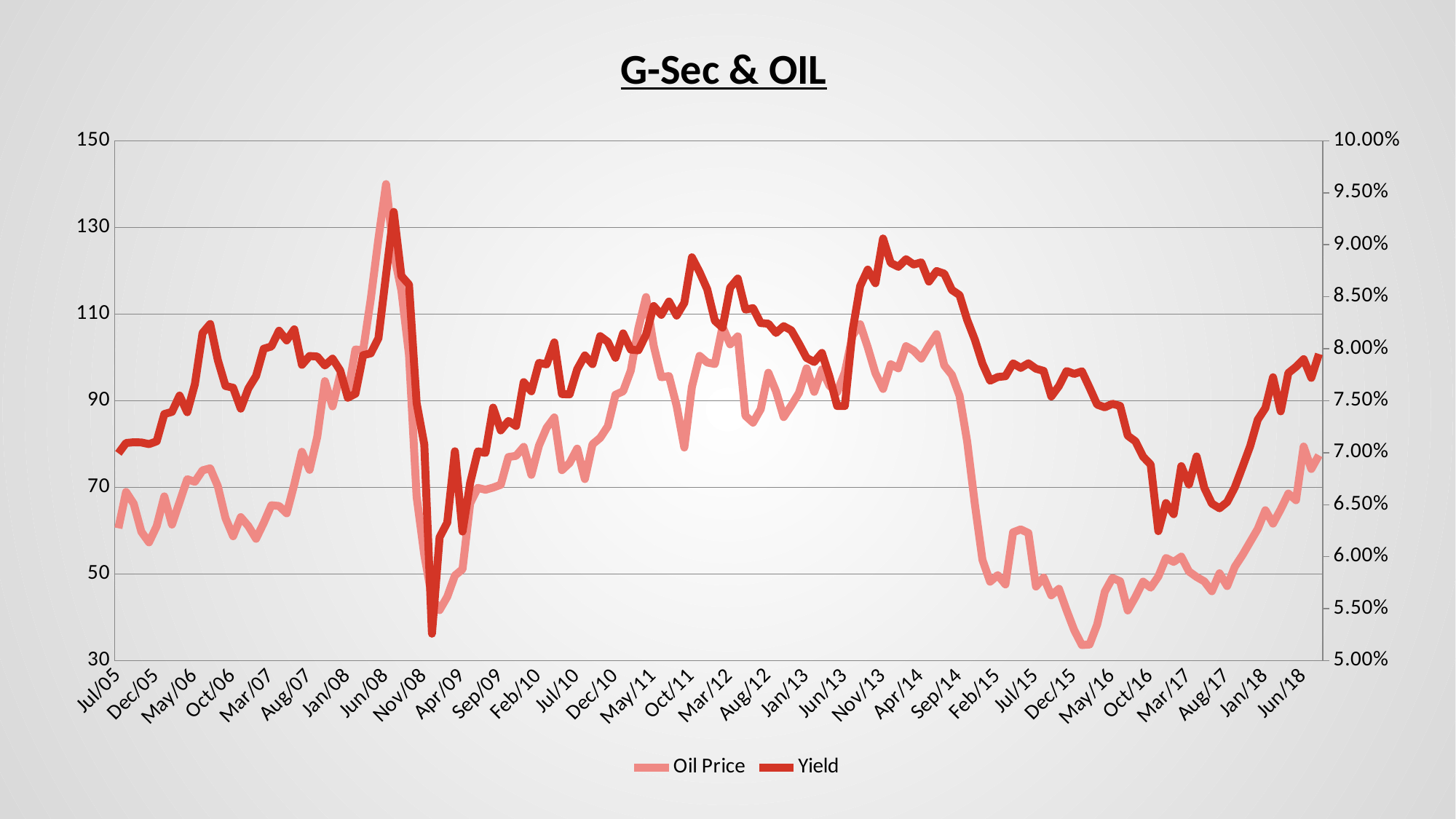

G-Sec & OIL

### Chart

| Category | Oil Price | Yield |
|---|---|---|
| 43313 | 77.42 | 0.07950000000000008 |
| 43282 | 74.25 | 0.07720000000000002 |
| 43252 | 79.44000000000003 | 0.07900000000000024 |
| 43221 | 67.04 | 0.07826 |
| 43191 | 68.57 | 0.07767 |
| 43160 | 64.94000000000003 | 0.07397999999999999 |
| 43132 | 61.64 | 0.07726 |
| 43101 | 64.73 | 0.07429999999999999 |
| 43070 | 60.42 | 0.07318 |
| 43040 | 57.4 | 0.07062 |
| 43009 | 54.379999999999995 | 0.06862 |
| 42979 | 51.67 | 0.06667 |
| 42948 | 47.23000000000001 | 0.06526 |
| 42917 | 50.17 | 0.06466 |
| 42887 | 46.04 | 0.06511000000000003 |
| 42856 | 48.32 | 0.06663999999999999 |
| 42826 | 49.33 | 0.06964000000000001 |
| 42795 | 50.6 | 0.06694 |
| 42767 | 54.01 | 0.0687100000000001 |
| 42736 | 52.809999999999995 | 0.06409 |
| 42705 | 53.72000000000001 | 0.06516 |
| 42675 | 49.44 | 0.06246000000000013 |
| 42644 | 46.86 | 0.06886000000000003 |
| 42614 | 48.24 | 0.06962 |
| 42583 | 44.7 | 0.0711 |
| 42552 | 41.6 | 0.07164 |
| 42522 | 48.33 | 0.0745000000000001 |
| 42491 | 49.1 | 0.07471000000000033 |
| 42461 | 45.92 | 0.07437000000000003 |
| 42430 | 38.339999999999996 | 0.07463000000000003 |
| 42401 | 33.75 | 0.07626000000000001 |
| 42370 | 33.62000000000001 | 0.07783000000000002 |
| 42339 | 37.04 | 0.07758 |
| 42309 | 41.65 | 0.07786 |
| 42278 | 46.59 | 0.07641000000000002 |
| 42248 | 45.09 | 0.07541000000000003 |
| 42217 | 49.2 | 0.07787000000000002 |
| 42186 | 47.12000000000001 | 0.07808 |
| 42156 | 59.47 | 0.0786 |
| 42125 | 60.3 | 0.07816 |
| 42095 | 59.63 | 0.0786 |
| 42064 | 47.6 | 0.07736000000000025 |
| 42036 | 49.76000000000001 | 0.07728 |
| 42005 | 48.24 | 0.07693 |
| 41974 | 53.27 | 0.07857 |
| 41944 | 66.14999999999999 | 0.08087000000000003 |
| 41913 | 80.54 | 0.08277000000000002 |
| 41883 | 91.16 | 0.08516000000000003 |
| 41852 | 95.96000000000002 | 0.08565000000000027 |
| 41821 | 98.16999999999999 | 0.08722 |
| 41791 | 105.36999999999999 | 0.08747 |
| 41760 | 102.71000000000002 | 0.08646000000000002 |
| 41730 | 99.74000000000002 | 0.08830000000000005 |
| 41699 | 101.58 | 0.08810000000000007 |
| 41671 | 102.59 | 0.08861000000000006 |
| 41640 | 97.49000000000002 | 0.08788 |
| 41609 | 98.42 | 0.08825000000000024 |
| 41579 | 92.72 | 0.09060000000000003 |
| 41548 | 96.38 | 0.0863 |
| 41518 | 102.33 | 0.08761000000000002 |
| 41487 | 107.64999999999999 | 0.08602000000000003 |
| 41456 | 105.03 | 0.08170000000000002 |
| 41426 | 96.56 | 0.07449000000000025 |
| 41395 | 91.97 | 0.07449000000000025 |
| 41365 | 93.46000000000002 | 0.07731000000000027 |
| 41334 | 97.23 | 0.0796 |
| 41306 | 92.05 | 0.07873000000000002 |
| 41275 | 97.49000000000002 | 0.07912000000000002 |
| 41244 | 91.82 | 0.08049 |
| 41214 | 88.91000000000003 | 0.08177000000000002 |
| 41183 | 86.24000000000002 | 0.08217000000000002 |
| 41153 | 92.19 | 0.08152000000000025 |
| 41122 | 96.47 | 0.08241000000000001 |
| 41091 | 88.06 | 0.08246999999999999 |
| 41061 | 84.96000000000002 | 0.08390000000000004 |
| 41030 | 86.53 | 0.08377000000000007 |
| 41000 | 104.86999999999999 | 0.08675000000000006 |
| 40969 | 103.02 | 0.08588000000000003 |
| 40940 | 107.07 | 0.08203000000000002 |
| 40909 | 98.48 | 0.08269000000000003 |
| 40878 | 98.83 | 0.08572000000000023 |
| 40848 | 100.36 | 0.08738000000000003 |
| 40817 | 93.19 | 0.08879000000000038 |
| 40787 | 79.2 | 0.08442000000000002 |
| 40756 | 88.81 | 0.08319000000000021 |
| 40725 | 95.7 | 0.08454000000000005 |
| 40695 | 95.42 | 0.08326000000000003 |
| 40664 | 102.7 | 0.08411000000000002 |
| 40634 | 113.93 | 0.08135 |
| 40603 | 106.72 | 0.07985000000000003 |
| 40575 | 96.97 | 0.07992000000000003 |
| 40544 | 92.19 | 0.08148000000000001 |
| 40513 | 91.38 | 0.07913000000000003 |
| 40483 | 84.11 | 0.08066000000000006 |
| 40452 | 81.43 | 0.08121000000000002 |
| 40422 | 79.97 | 0.07852 |
| 40391 | 71.92 | 0.07936000000000028 |
| 40360 | 78.95 | 0.07803 |
| 40330 | 75.63 | 0.07561 |
| 40299 | 73.97 | 0.07564 |
| 40269 | 86.14999999999999 | 0.08061000000000004 |
| 40238 | 83.76 | 0.0785 |
| 40210 | 79.66 | 0.07864 |
| 40179 | 72.89 | 0.07591000000000003 |
| 40148 | 79.36 | 0.07679 |
| 40118 | 77.28 | 0.07257000000000001 |
| 40087 | 77.0 | 0.07306000000000001 |
| 40057 | 70.61 | 0.07214999999999999 |
| 40026 | 69.96 | 0.07434 |
| 39995 | 69.45 | 0.06998000000000001 |
| 39965 | 69.89 | 0.07013 |
| 39934 | 66.31 | 0.06709999999999999 |
| 39904 | 51.12000000000001 | 0.062420000000000024 |
| 39873 | 49.66000000000001 | 0.07014000000000001 |
| 39845 | 44.76000000000001 | 0.06328 |
| 39814 | 41.68 | 0.06187 |
| 39783 | 44.6 | 0.0526 |
| 39753 | 54.43 | 0.0708 |
| 39722 | 67.81 | 0.07478 |
| 39692 | 100.64 | 0.08617000000000002 |
| 39661 | 115.46000000000002 | 0.08700000000000002 |
| 39630 | 124.08 | 0.09316000000000005 |
| 39600 | 140.0 | 0.08713000000000001 |
| 39569 | 127.35 | 0.08101000000000001 |
| 39539 | 113.46000000000002 | 0.07956000000000003 |
| 39508 | 101.58 | 0.07937999999999999 |
| 39479 | 101.84 | 0.07568 |
| 39448 | 91.75 | 0.07529 |
| 39417 | 95.98 | 0.0779100000000001 |
| 39387 | 88.71000000000002 | 0.07905000000000002 |
| 39356 | 94.53 | 0.07839000000000024 |
| 39326 | 81.66 | 0.07925 |
| 39295 | 74.04 | 0.07930000000000013 |
| 39264 | 78.21 | 0.07844999999999999 |
| 39234 | 70.67999999999998 | 0.08187000000000003 |
| 39203 | 64.01 | 0.08080000000000002 |
| 39173 | 65.71 | 0.08173000000000002 |
| 39142 | 65.86999999999999 | 0.08022000000000003 |
| 39114 | 61.79000000000001 | 0.08000000000000004 |
| 39083 | 58.14 | 0.07738000000000024 |
| 39052 | 61.05 | 0.07619 |
| 39022 | 63.13 | 0.07424 |
| 38991 | 58.73000000000001 | 0.07624999999999997 |
| 38961 | 62.91 | 0.07642 |
| 38930 | 70.26 | 0.07891 |
| 38899 | 74.4 | 0.08238000000000001 |
| 38869 | 73.93 | 0.08151000000000004 |
| 38838 | 71.29 | 0.07658999999999999 |
| 38808 | 71.88 | 0.0739 |
| 38777 | 66.63 | 0.07550000000000001 |
| 38749 | 61.41 | 0.07393 |
| 38718 | 67.92 | 0.07372 |
| 38687 | 61.04 | 0.0711 |
| 38657 | 57.32 | 0.07083 |
| 38626 | 59.76000000000001 | 0.07099 |
| 38596 | 66.24 | 0.07101 |
| 38565 | 68.94000000000003 | 0.07094 |
| 38534 | 60.57 | 0.06994 |